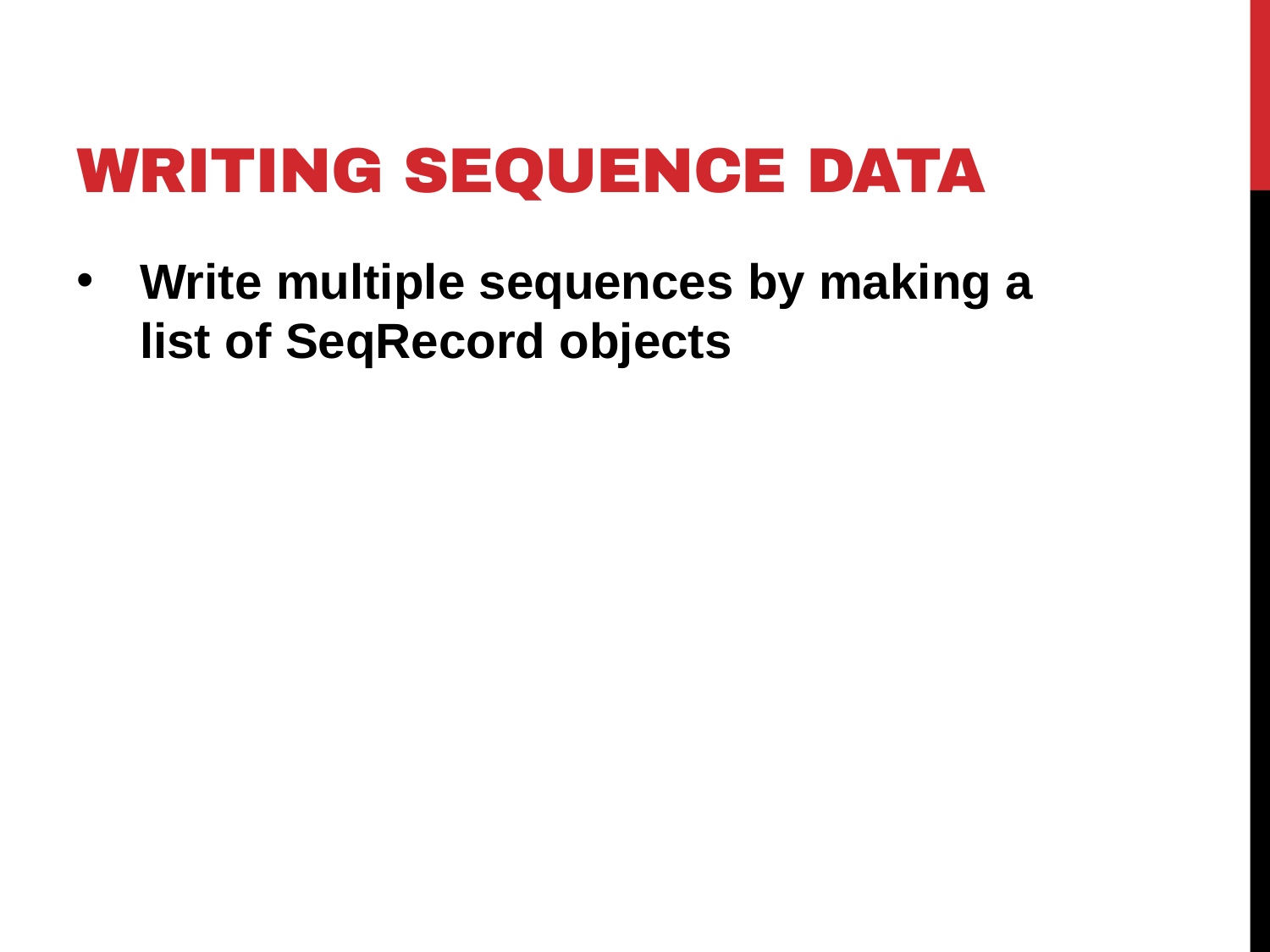

# Writing sequence data

Write multiple sequences by making a list of SeqRecord objects